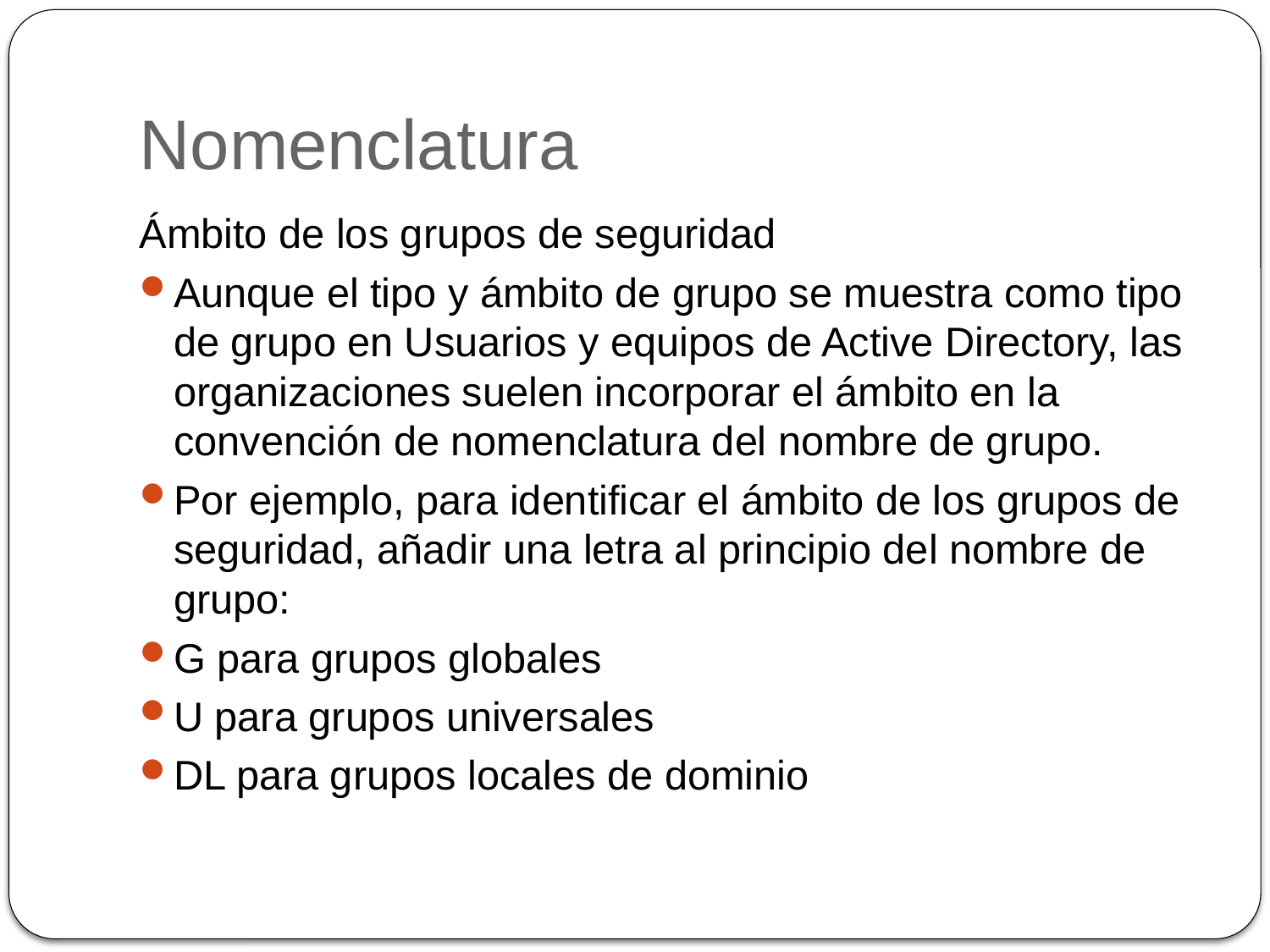

# Nomenclatura
Ámbito de los grupos de seguridad
Aunque el tipo y ámbito de grupo se muestra como tipo de grupo en Usuarios y equipos de Active Directory, las organizaciones suelen incorporar el ámbito en la convención de nomenclatura del nombre de grupo.
Por ejemplo, para identificar el ámbito de los grupos de seguridad, añadir una letra al principio del nombre de grupo:
G para grupos globales
U para grupos universales
DL para grupos locales de dominio